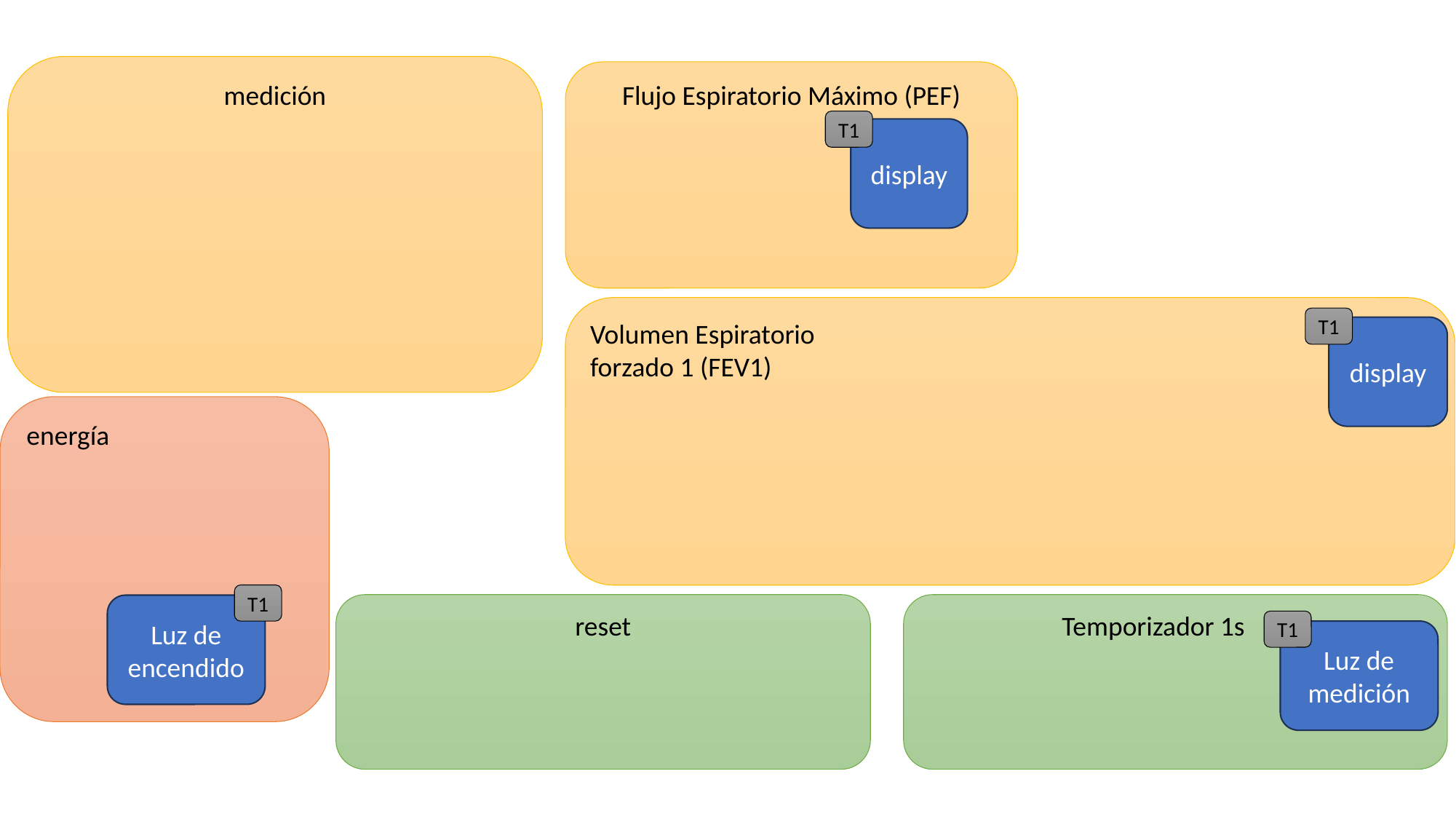

medición
Flujo Espiratorio Máximo (PEF)
T1
display
Volumen Espiratorio
forzado 1 (FEV1)
T1
display
energía
T1
Temporizador 1s      .
reset
Luz de encendido
T1
Luz de medición